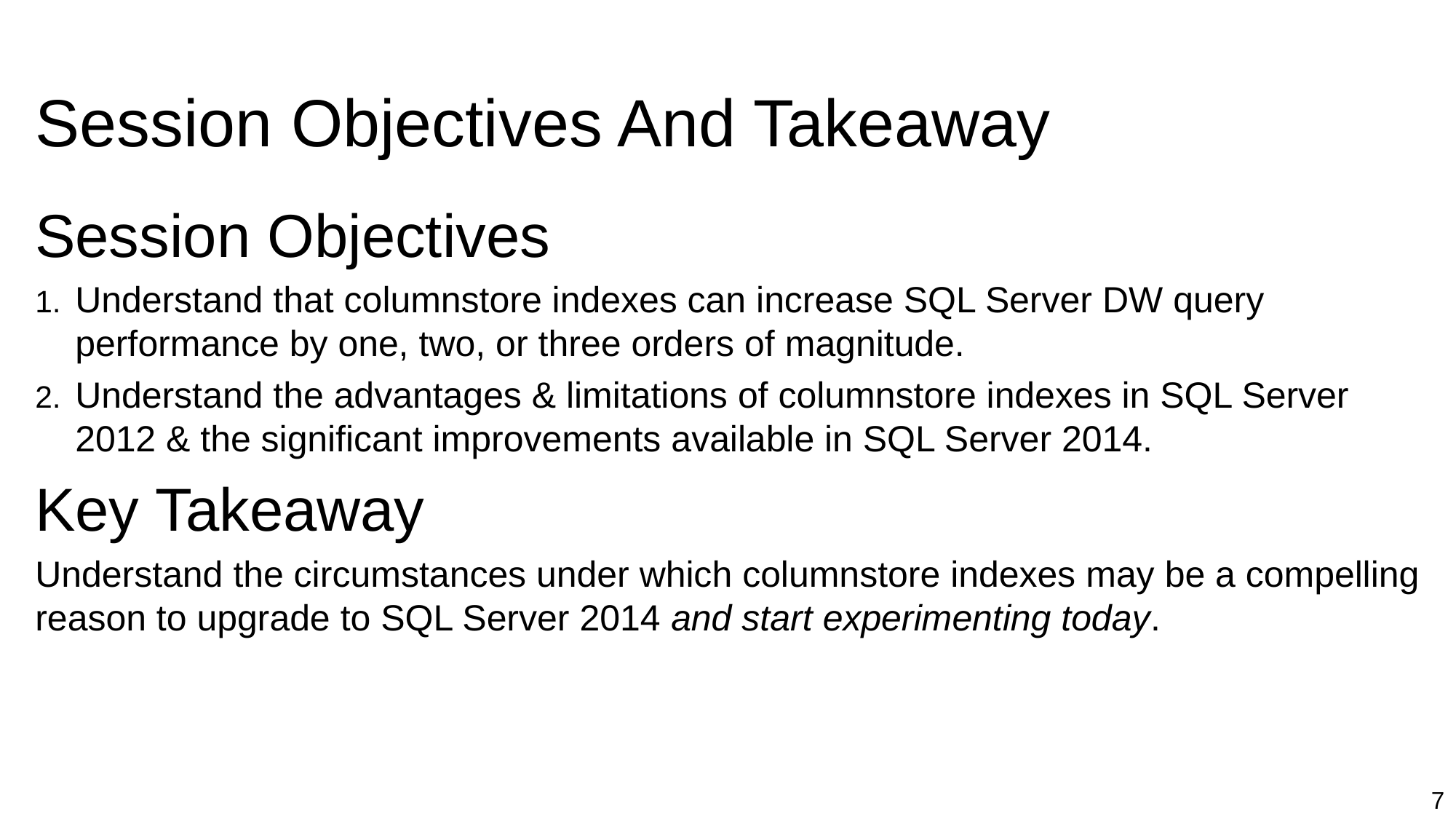

# Session Objectives And Takeaway
Session Objectives
Understand that columnstore indexes can increase SQL Server DW query performance by one, two, or three orders of magnitude.
Understand the advantages & limitations of columnstore indexes in SQL Server 2012 & the significant improvements available in SQL Server 2014.
Key Takeaway
Understand the circumstances under which columnstore indexes may be a compelling reason to upgrade to SQL Server 2014 and start experimenting today.

7